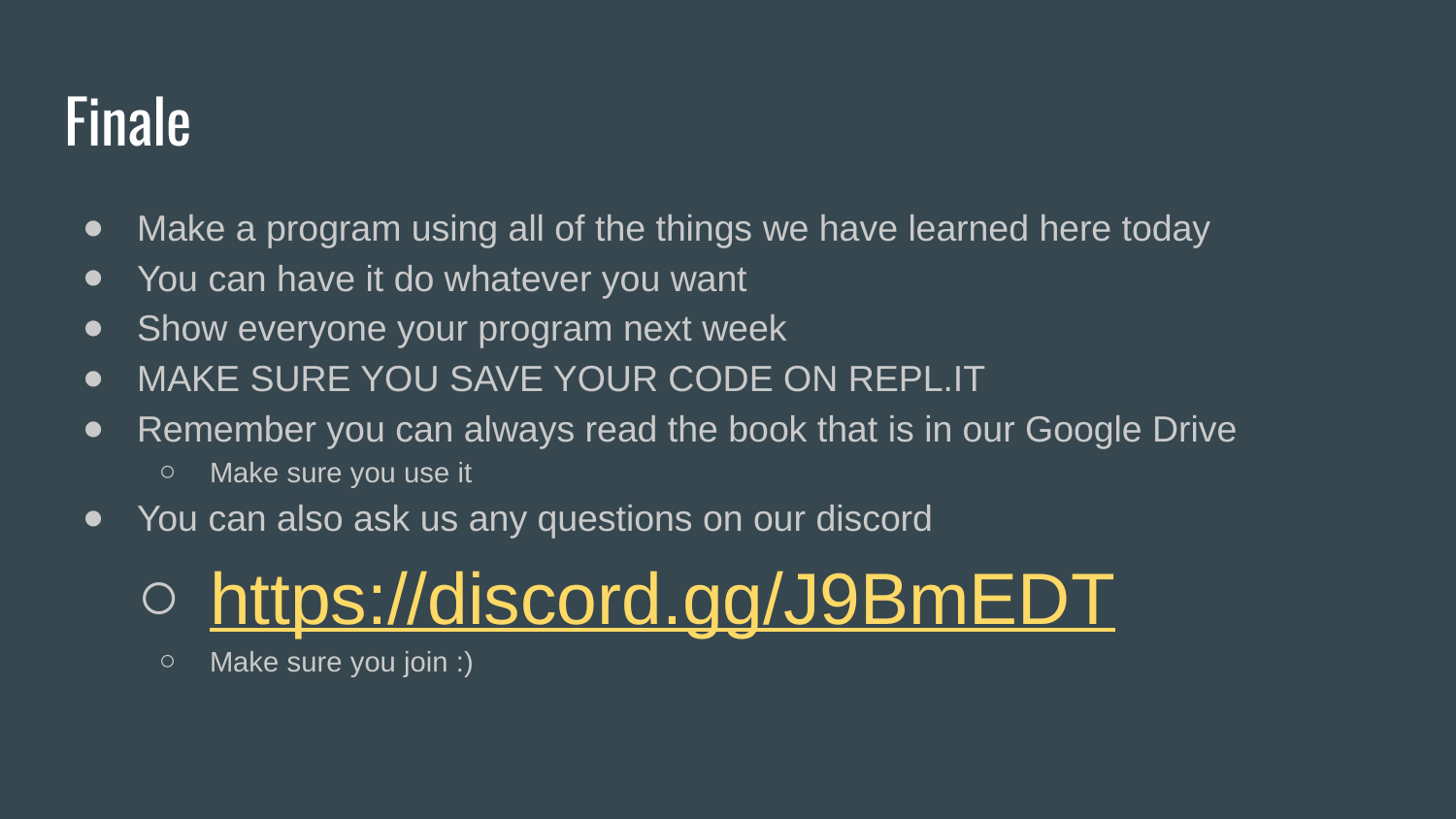

# Finale
Make a program using all of the things we have learned here today
You can have it do whatever you want
Show everyone your program next week
MAKE SURE YOU SAVE YOUR CODE ON REPL.IT
Remember you can always read the book that is in our Google Drive
Make sure you use it
You can also ask us any questions on our discord
https://discord.gg/J9BmEDT
Make sure you join :)